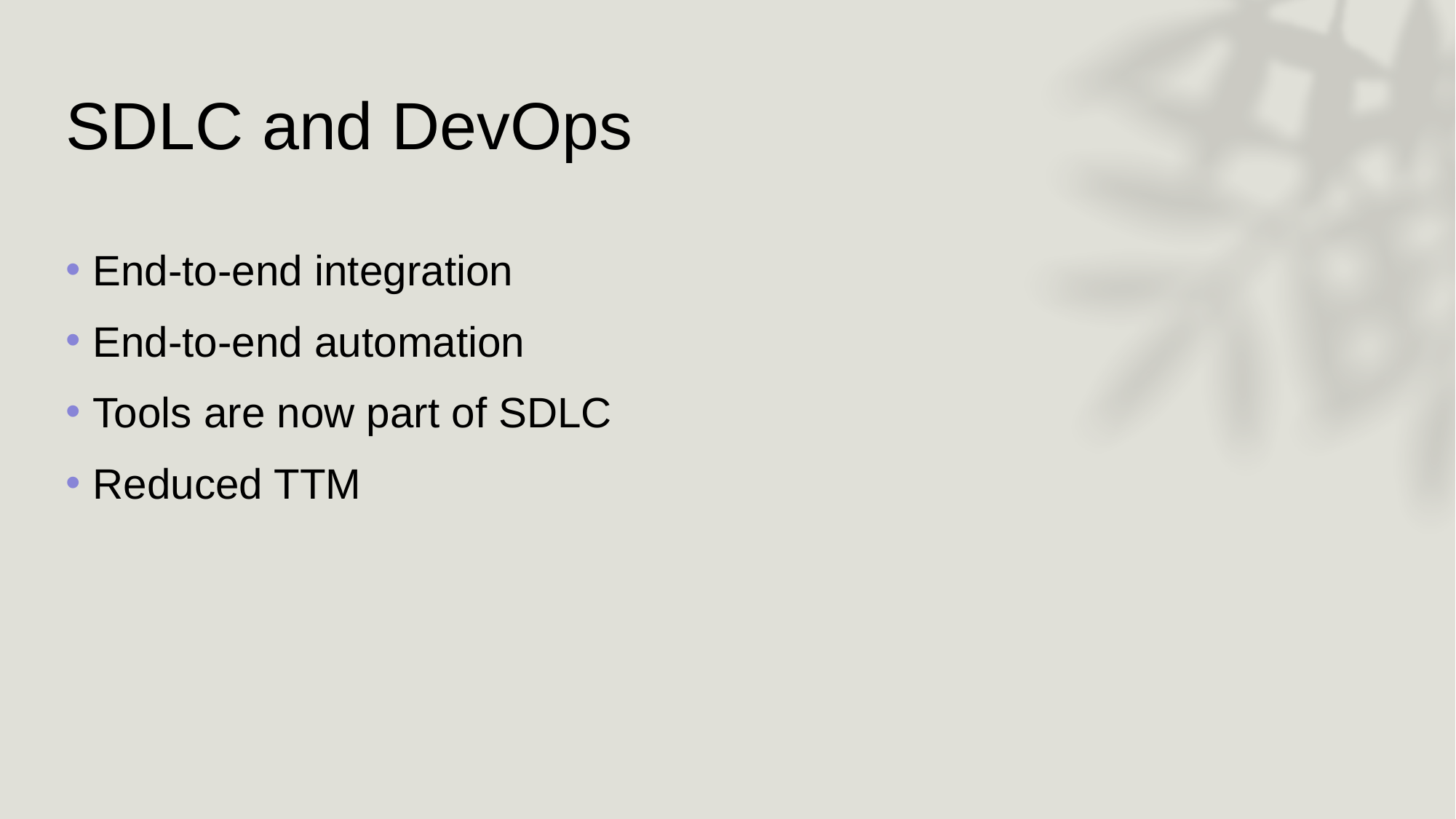

# SDLC and DevOps
End-to-end integration
End-to-end automation
Tools are now part of SDLC
Reduced TTM